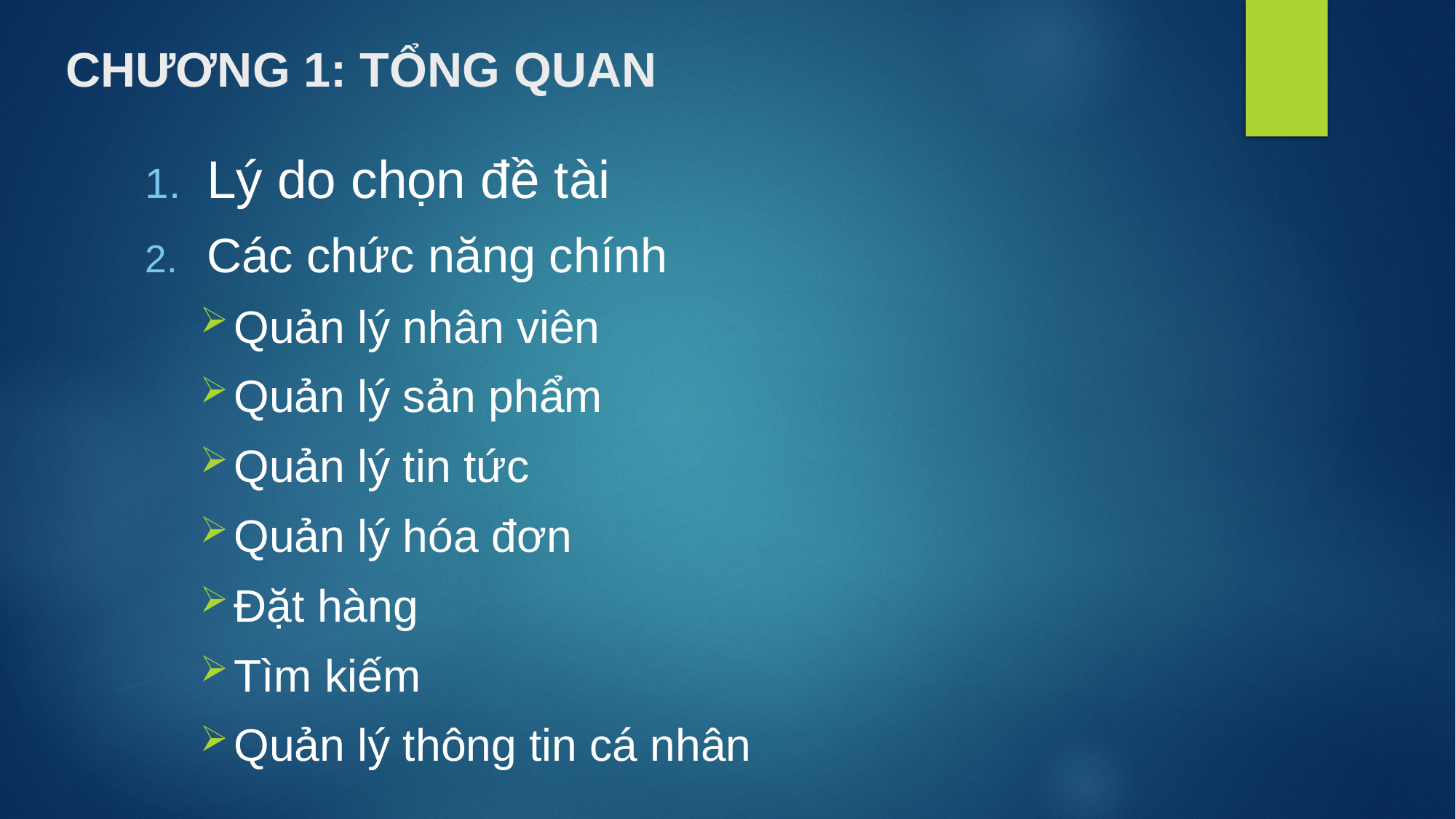

# CHƯƠNG 1: TỔNG QUAN
Lý do chọn đề tài
Các chức năng chính
Quản lý nhân viên
Quản lý sản phẩm
Quản lý tin tức
Quản lý hóa đơn
Đặt hàng
Tìm kiếm
Quản lý thông tin cá nhân